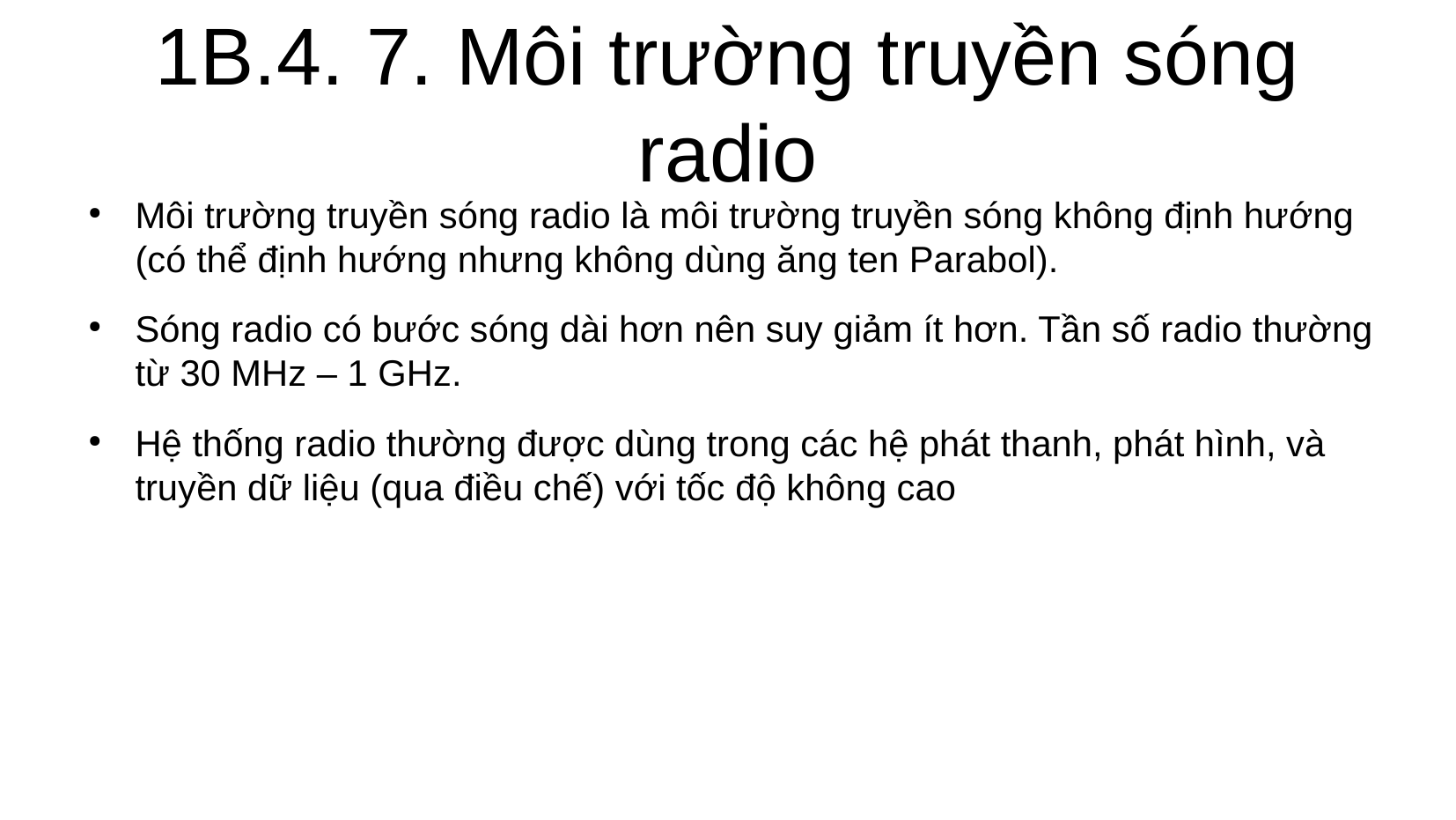

# 1B.4. 7. Môi trường truyền sóng radio
Môi trường truyền sóng radio là môi trường truyền sóng không định hướng (có thể định hướng nhưng không dùng ăng ten Parabol).
Sóng radio có bước sóng dài hơn nên suy giảm ít hơn. Tần số radio thường từ 30 MHz – 1 GHz.
Hệ thống radio thường được dùng trong các hệ phát thanh, phát hình, và truyền dữ liệu (qua điều chế) với tốc độ không cao